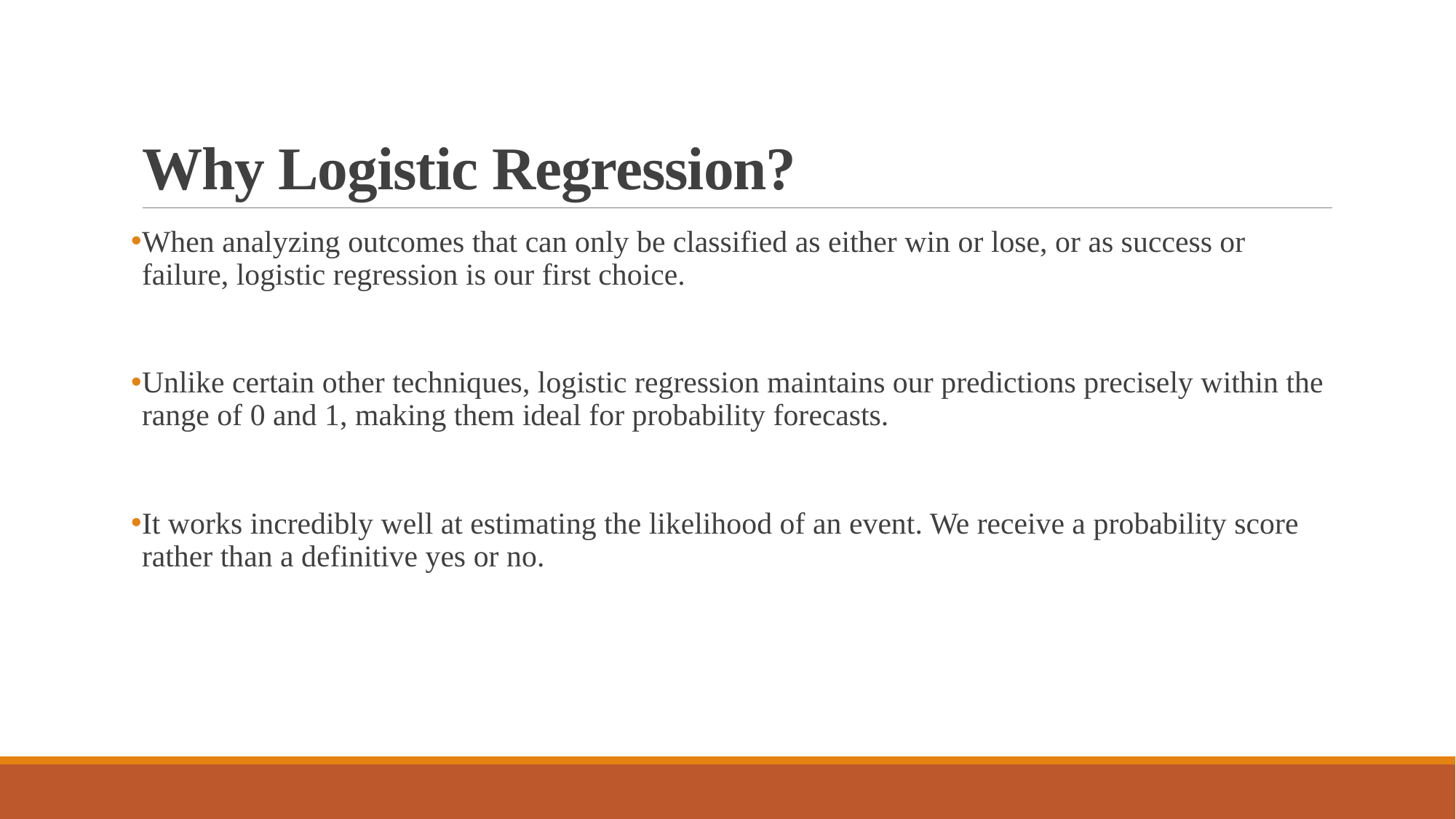

# Why Logistic Regression?
When analyzing outcomes that can only be classified as either win or lose, or as success or failure, logistic regression is our first choice.

Unlike certain other techniques, logistic regression maintains our predictions precisely within the range of 0 and 1, making them ideal for probability forecasts.

It works incredibly well at estimating the likelihood of an event. We receive a probability score rather than a definitive yes or no.